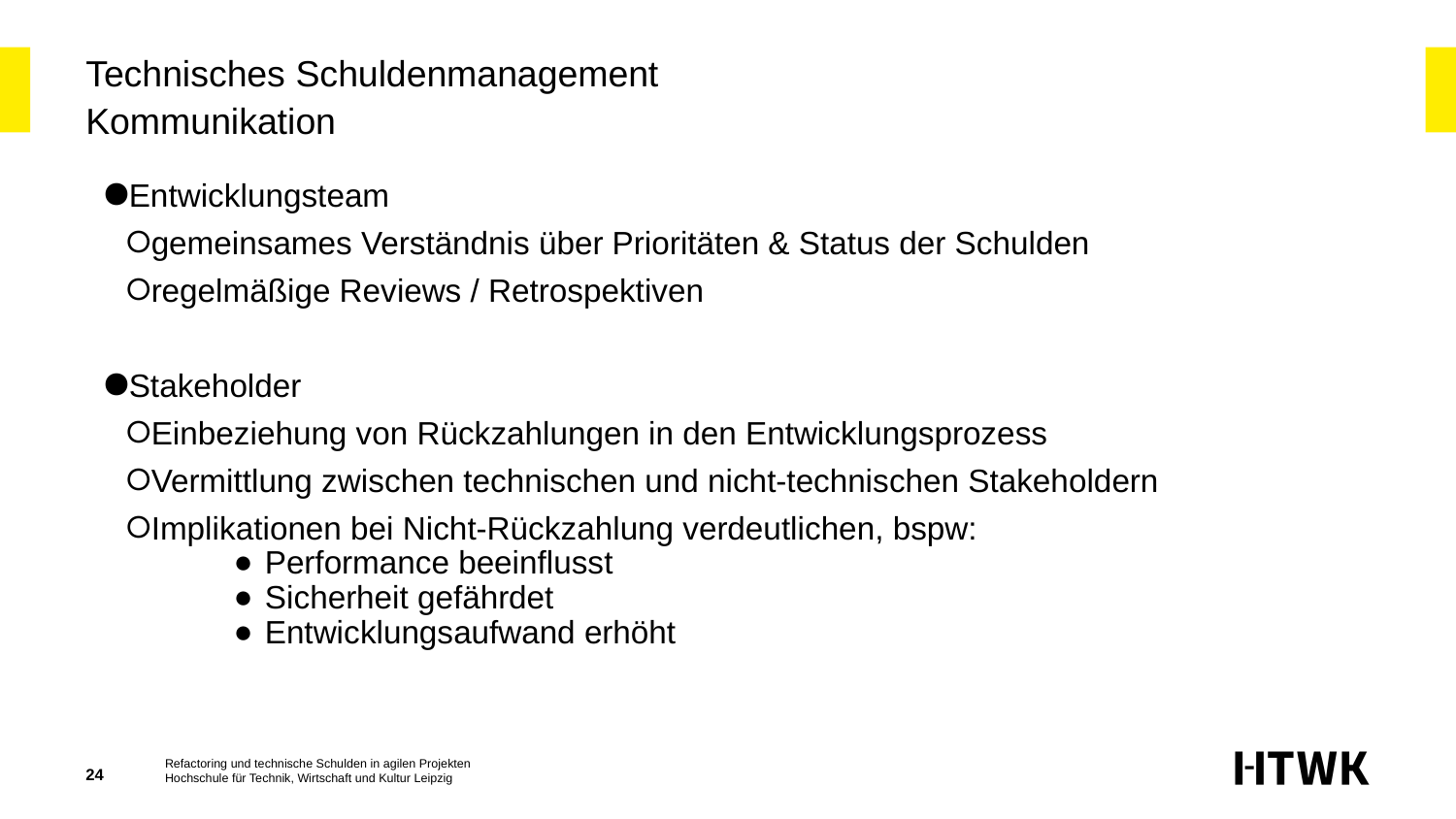

# Technisches Schuldenmanagement
Kommunikation
Entwicklungsteam
gemeinsames Verständnis über Prioritäten & Status der Schulden
regelmäßige Reviews / Retrospektiven

Stakeholder
Einbeziehung von Rückzahlungen in den Entwicklungsprozess
Vermittlung zwischen technischen und nicht-technischen Stakeholdern
Implikationen bei Nicht-Rückzahlung verdeutlichen, bspw:
Performance beeinflusst
Sicherheit gefährdet
Entwicklungsaufwand erhöht
24